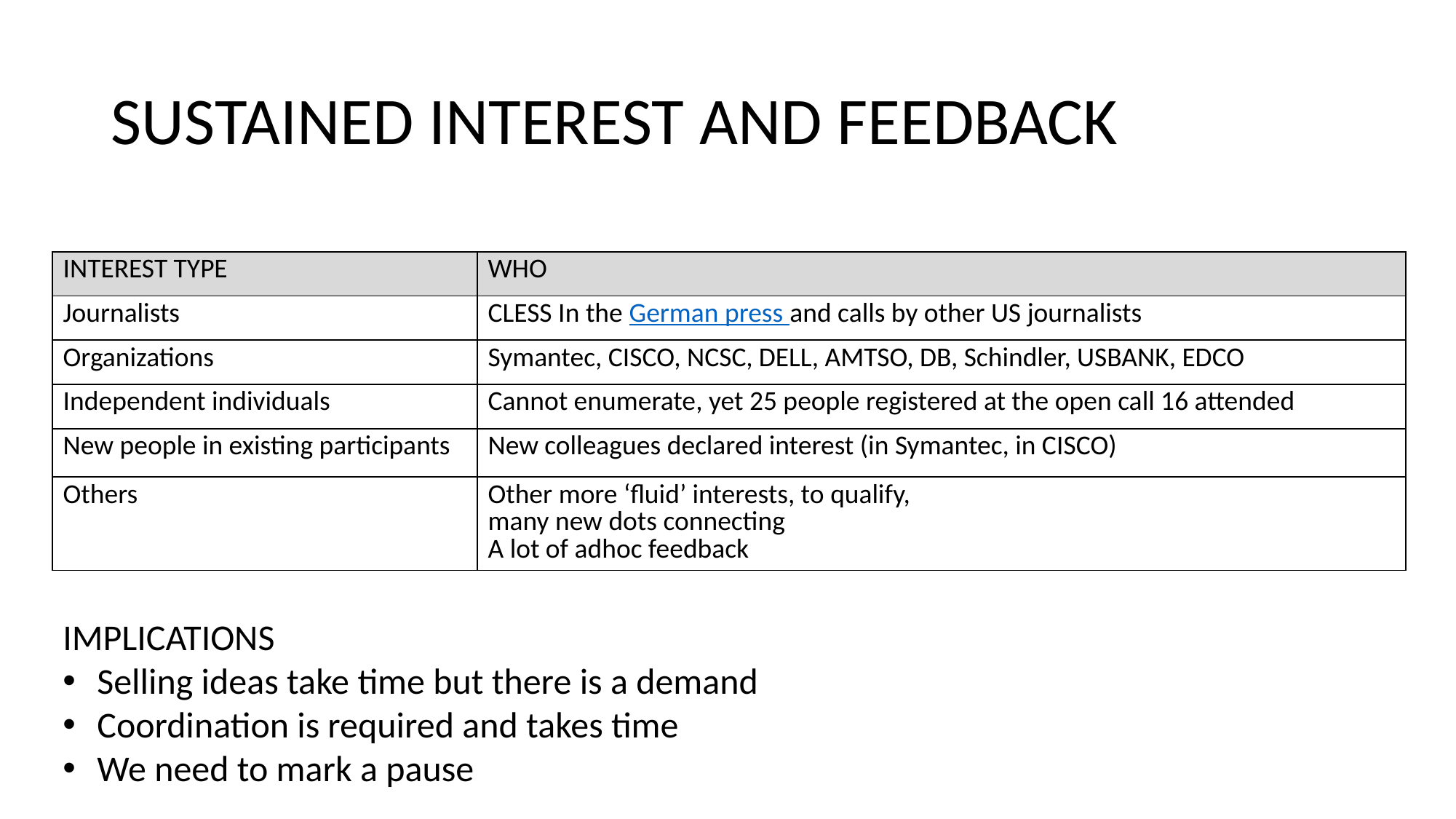

# SUSTAINED INTEREST AND FEEDBACK
| INTEREST TYPE | WHO |
| --- | --- |
| Journalists | CLESS In the German press and calls by other US journalists |
| Organizations | Symantec, CISCO, NCSC, DELL, AMTSO, DB, Schindler, USBANK, EDCO |
| Independent individuals | Cannot enumerate, yet 25 people registered at the open call 16 attended |
| New people in existing participants | New colleagues declared interest (in Symantec, in CISCO) |
| Others | Other more ‘fluid’ interests, to qualify, many new dots connecting A lot of adhoc feedback |
IMPLICATIONS
Selling ideas take time but there is a demand
Coordination is required and takes time
We need to mark a pause